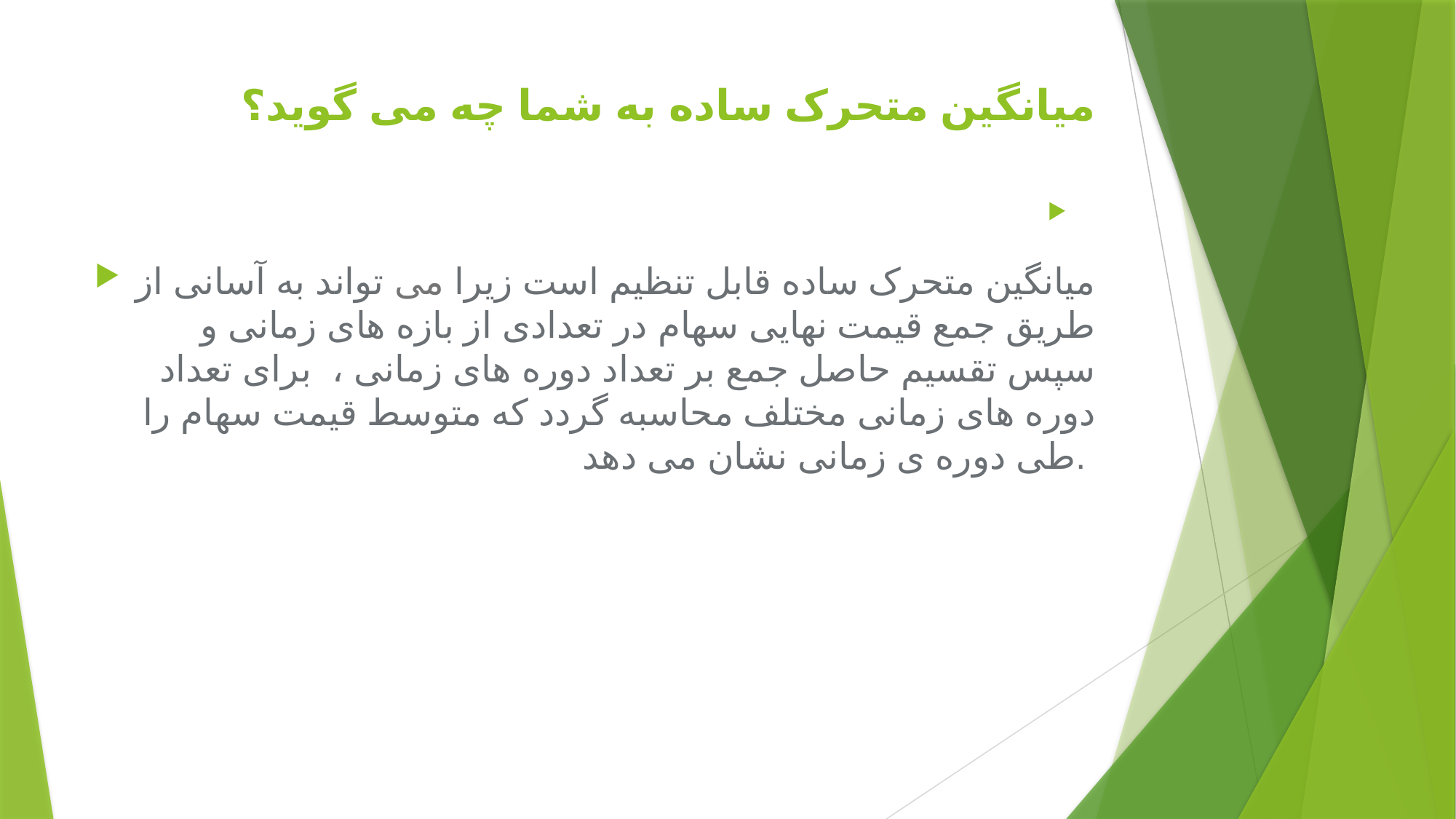

# میانگین متحرک ساده به شما چه می گوید؟

میانگین متحرک ساده قابل تنظیم است زیرا می تواند به آسانی از طریق جمع قیمت نهایی سهام در تعدادی از بازه های زمانی و سپس تقسیم حاصل جمع بر تعداد دوره های زمانی ،  برای تعداد دوره های زمانی مختلف محاسبه گردد که متوسط قیمت سهام را طی دوره ی زمانی نشان می دهد.